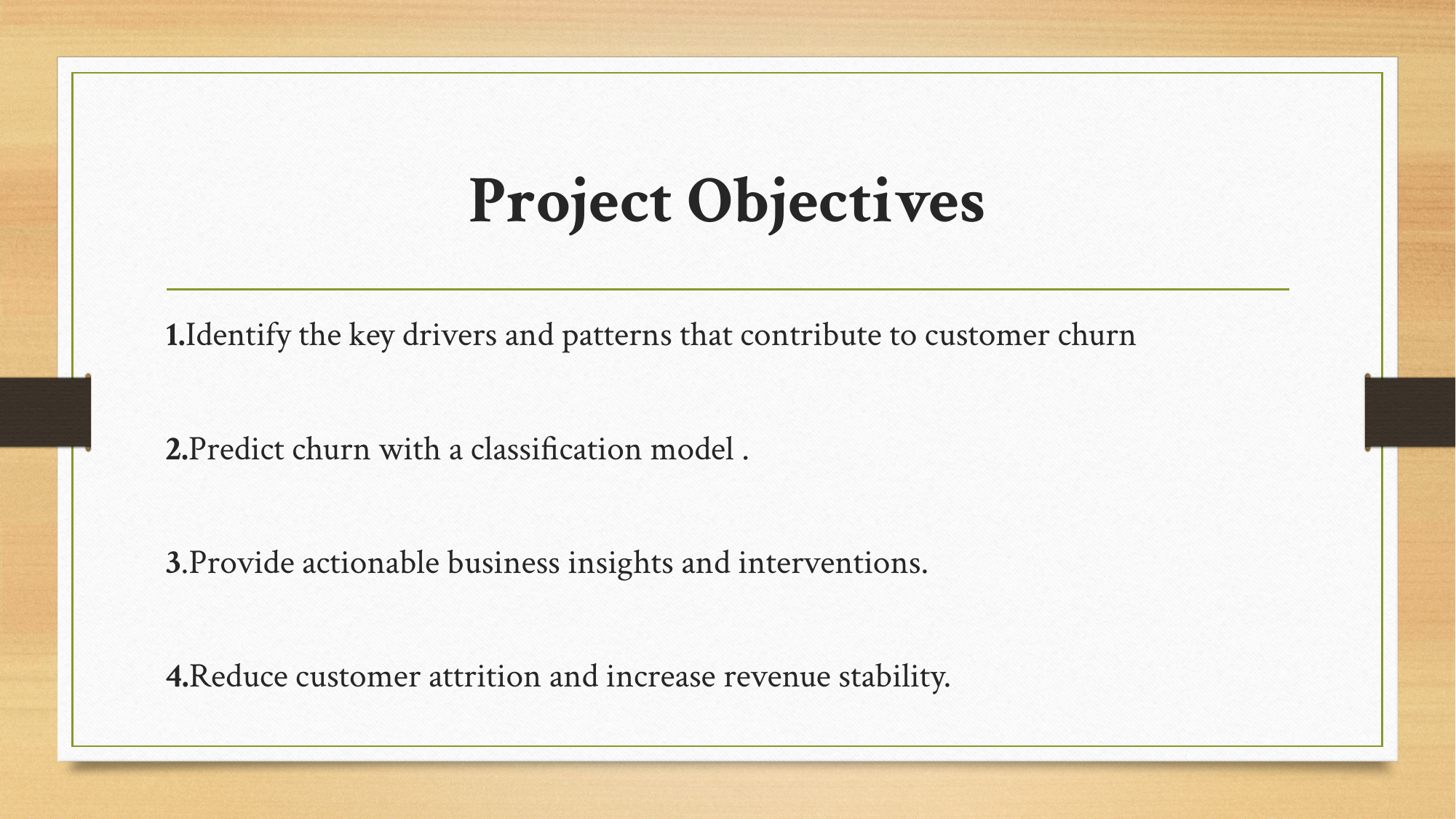

# Project Objectives
1.Identify the key drivers and patterns that contribute to customer churn

2.Predict churn with a classification model .

3.Provide actionable business insights and interventions.

4.Reduce customer attrition and increase revenue stability.